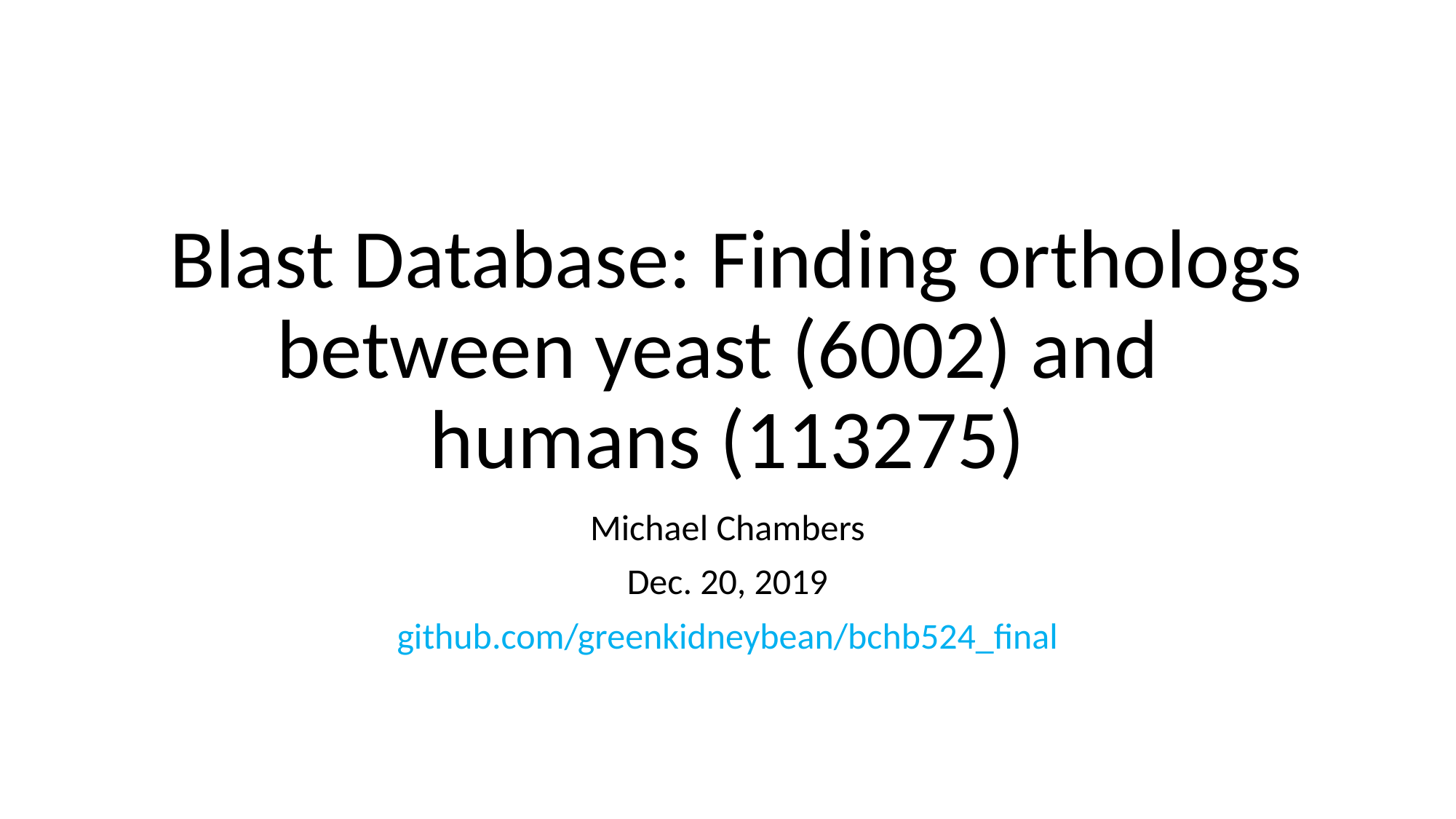

# Blast Database: Finding orthologs between yeast (6002) and humans (113275)
Michael Chambers
Dec. 20, 2019
github.com/greenkidneybean/bchb524_final